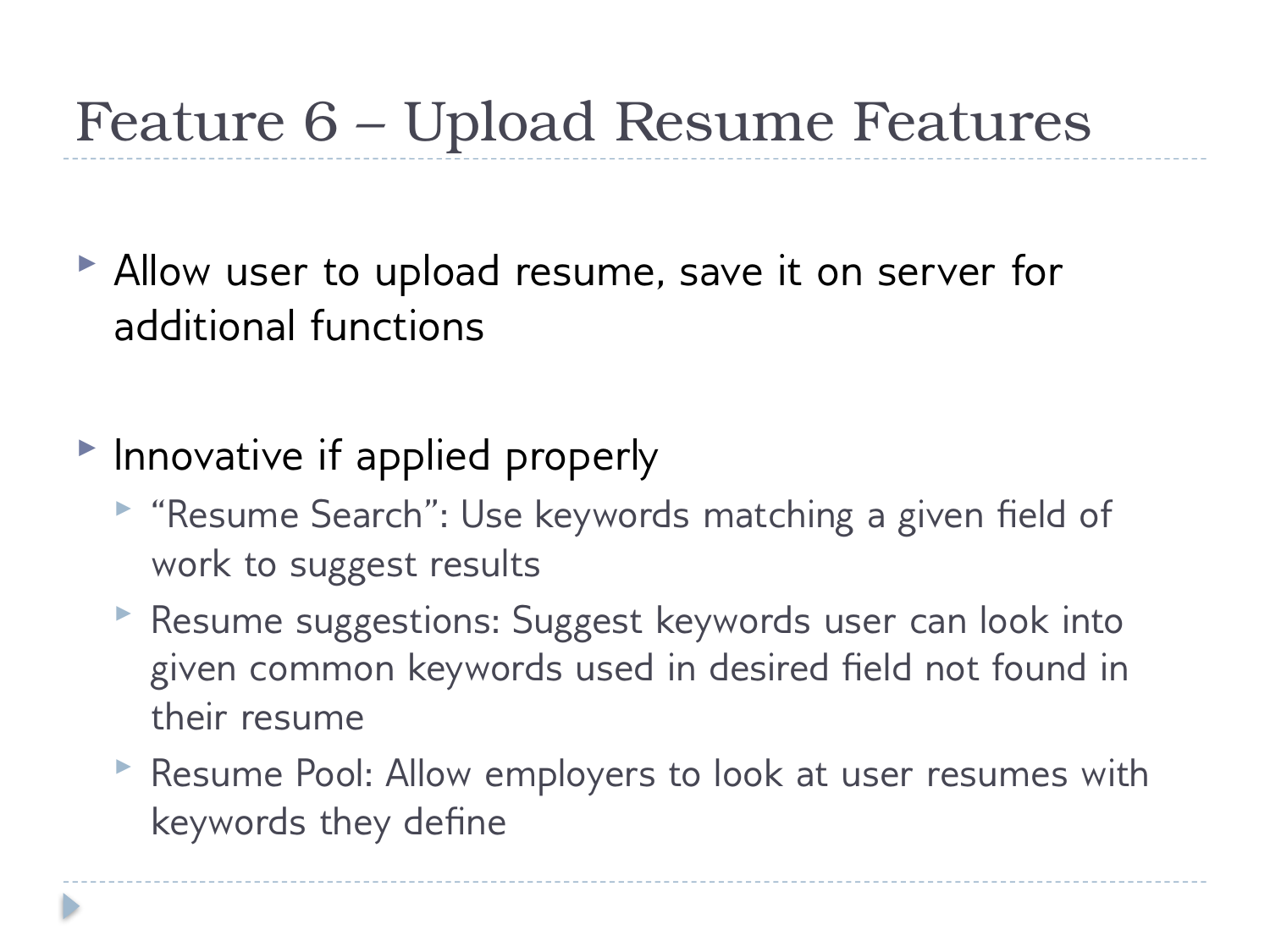

# Feature 6 – Upload Resume Features

Allow user to upload resume, save it on server for additional functions

Innovative if applied properly
“Resume Search”: Use keywords matching a given field of work to suggest results
Resume suggestions: Suggest keywords user can look into given common keywords used in desired field not found in their resume
Resume Pool: Allow employers to look at user resumes with keywords they define